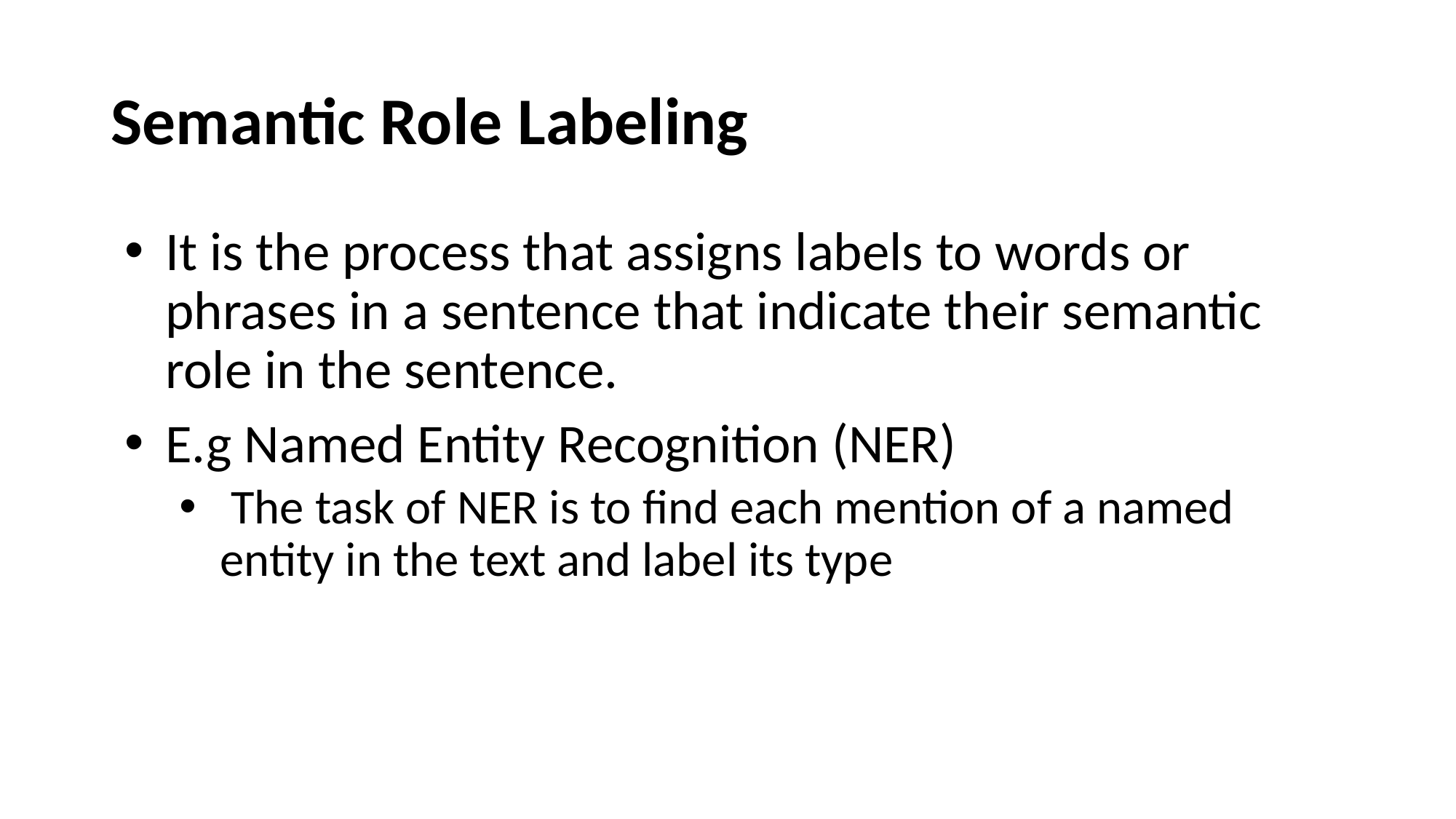

# Semantic Role Labeling
It is the process that assigns labels to words or phrases in a sentence that indicate their semantic role in the sentence.
E.g Named Entity Recognition (NER)
 The task of NER is to find each mention of a named entity in the text and label its type